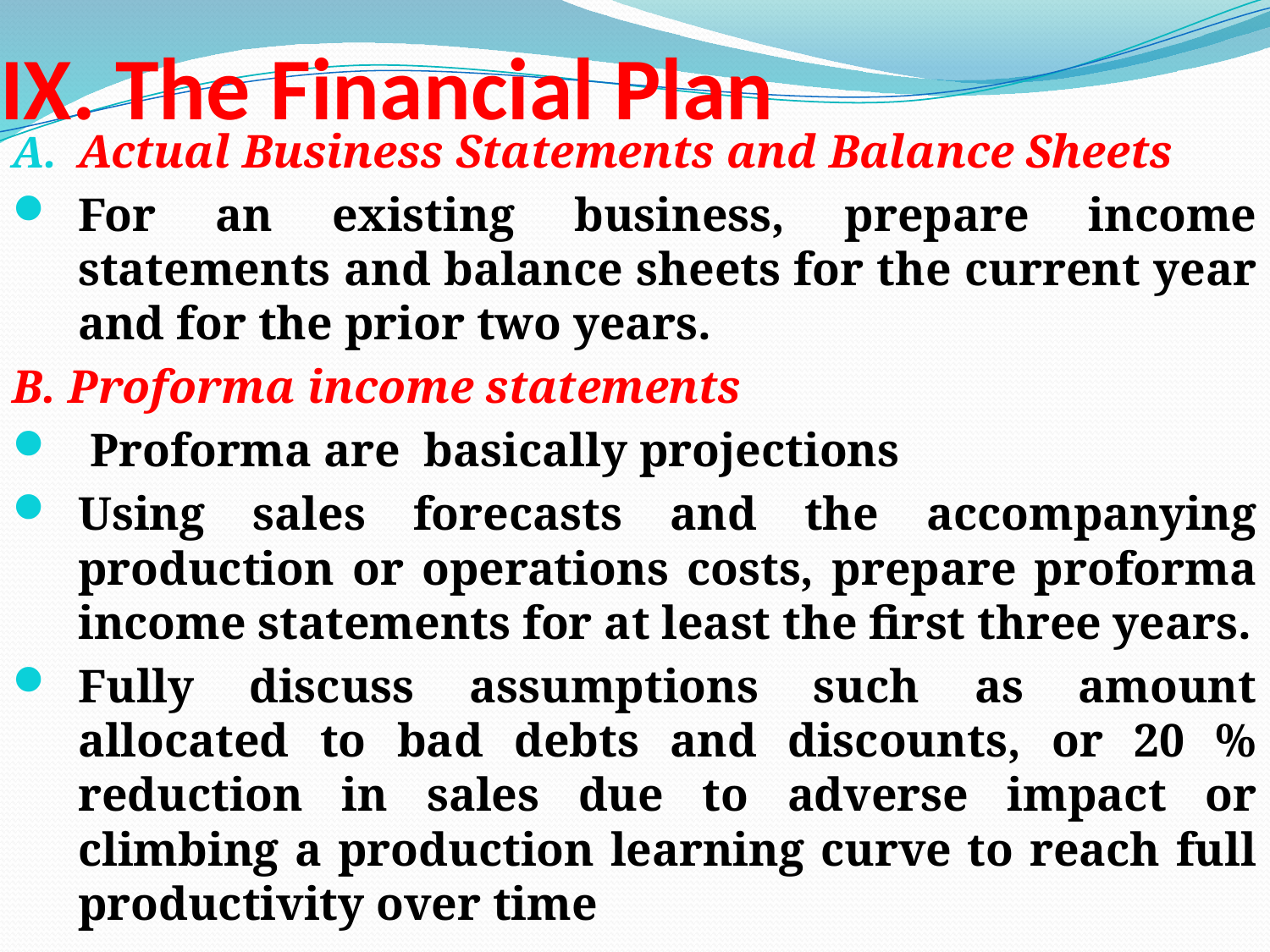

# IX. The Financial Plan
Actual Business Statements and Balance Sheets
For an existing business, prepare income statements and balance sheets for the current year and for the prior two years.
B. Proforma income statements
 Proforma are  basically projections
Using sales forecasts and the accompanying production or operations costs, prepare proforma income statements for at least the first three years.
Fully discuss assumptions such as amount allocated to bad debts and discounts, or 20 % reduction in sales due to adverse impact or climbing a production learning curve to reach full productivity over time